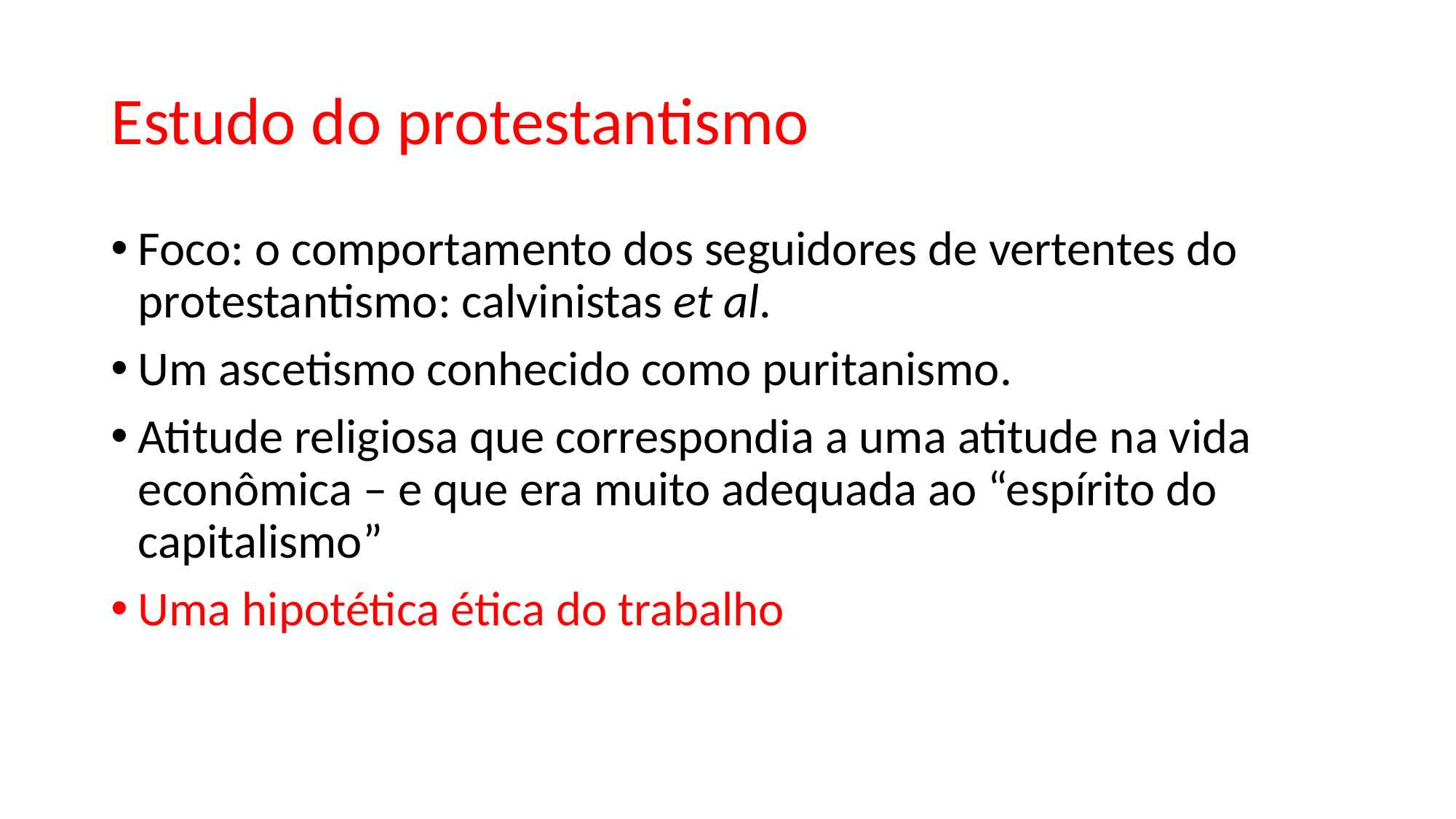

# Estudo do protestantismo
Foco: o comportamento dos seguidores de vertentes do protestantismo: calvinistas et al.
Um ascetismo conhecido como puritanismo.
Atitude religiosa que correspondia a uma atitude na vida econômica – e que era muito adequada ao “espírito do capitalismo”
Uma hipotética ética do trabalho